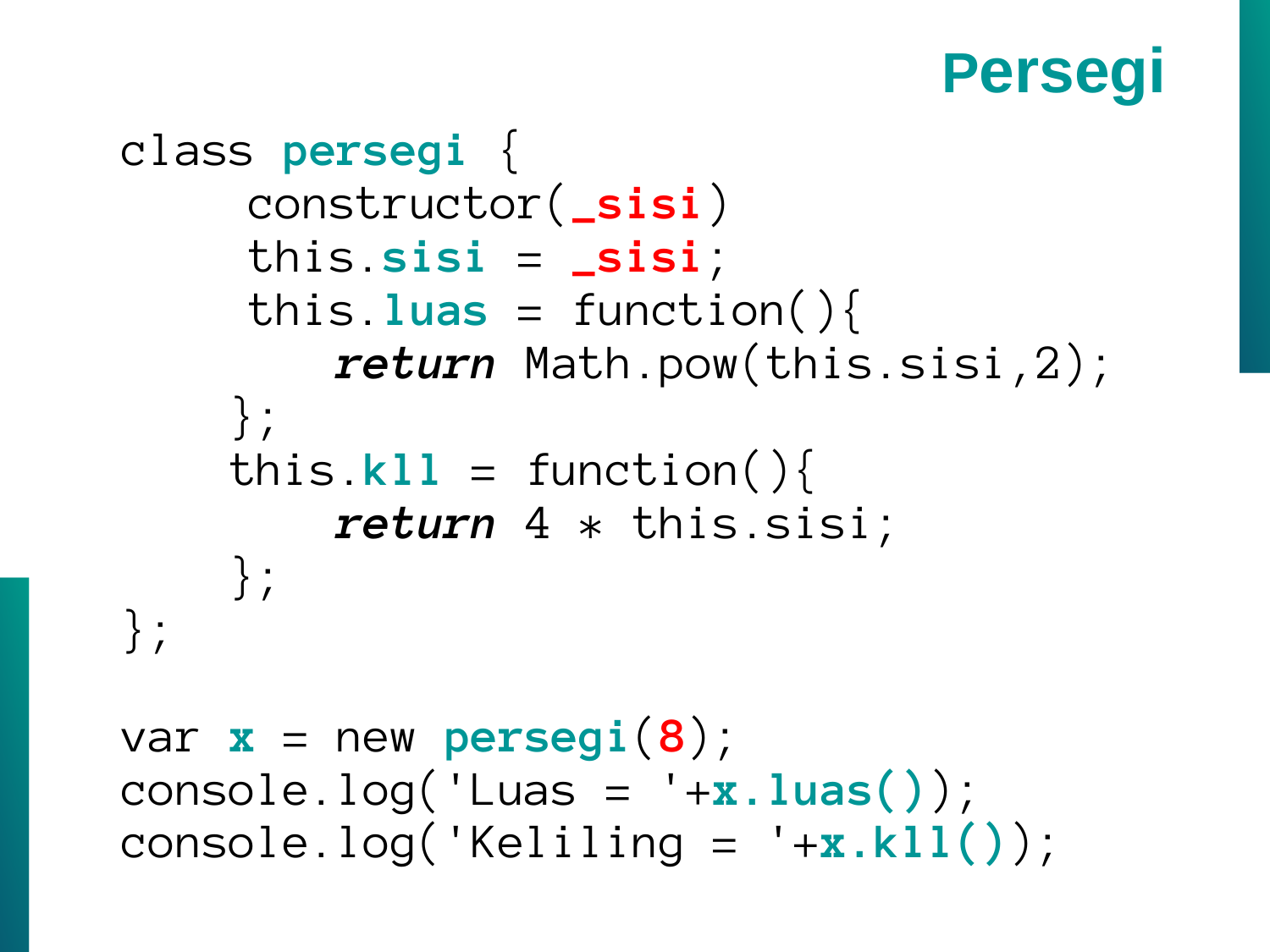

Persegi
class persegi {
	constructor(_sisi)
    	this.sisi = _sisi;
    	this.luas = function(){
        return Math.pow(this.sisi,2);
    };
    this.kll = function(){
        return 4 * this.sisi;
    };
};

var x = new persegi(8);
console.log('Luas = '+x.luas());
console.log('Keliling = '+x.kll());